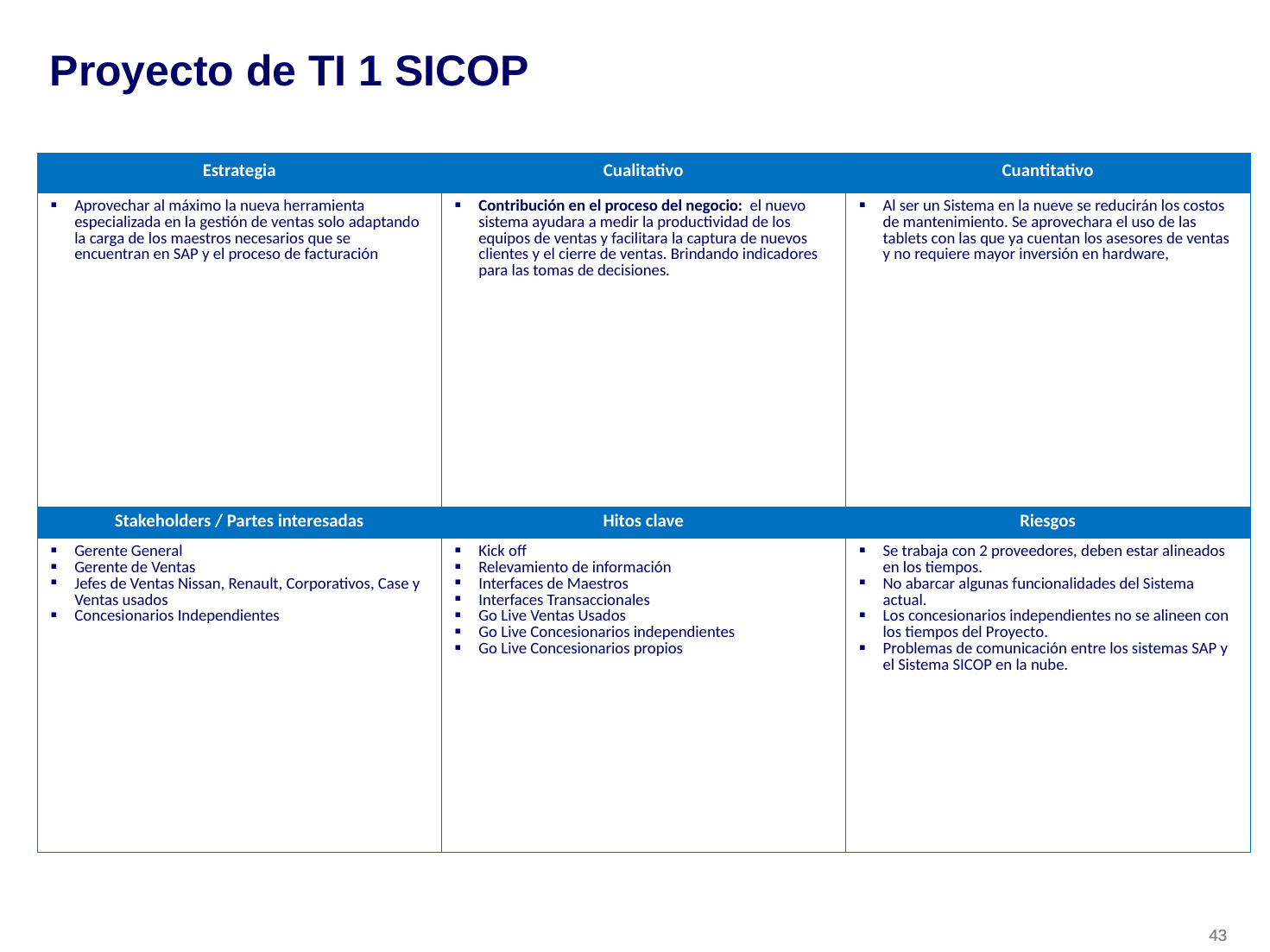

# Proyecto de TI 1 SICOP
| Estrategia | Cualitativo | Cuantitativo |
| --- | --- | --- |
| Aprovechar al máximo la nueva herramienta especializada en la gestión de ventas solo adaptando la carga de los maestros necesarios que se encuentran en SAP y el proceso de facturación | Contribución en el proceso del negocio: el nuevo sistema ayudara a medir la productividad de los equipos de ventas y facilitara la captura de nuevos clientes y el cierre de ventas. Brindando indicadores para las tomas de decisiones. | Al ser un Sistema en la nueve se reducirán los costos de mantenimiento. Se aprovechara el uso de las tablets con las que ya cuentan los asesores de ventas y no requiere mayor inversión en hardware, |
| Stakeholders / Partes interesadas | Hitos clave | Riesgos |
| Gerente General Gerente de Ventas Jefes de Ventas Nissan, Renault, Corporativos, Case y Ventas usados Concesionarios Independientes | Kick off Relevamiento de información Interfaces de Maestros Interfaces Transaccionales Go Live Ventas Usados Go Live Concesionarios independientes Go Live Concesionarios propios | Se trabaja con 2 proveedores, deben estar alineados en los tiempos. No abarcar algunas funcionalidades del Sistema actual. Los concesionarios independientes no se alineen con los tiempos del Proyecto. Problemas de comunicación entre los sistemas SAP y el Sistema SICOP en la nube. |